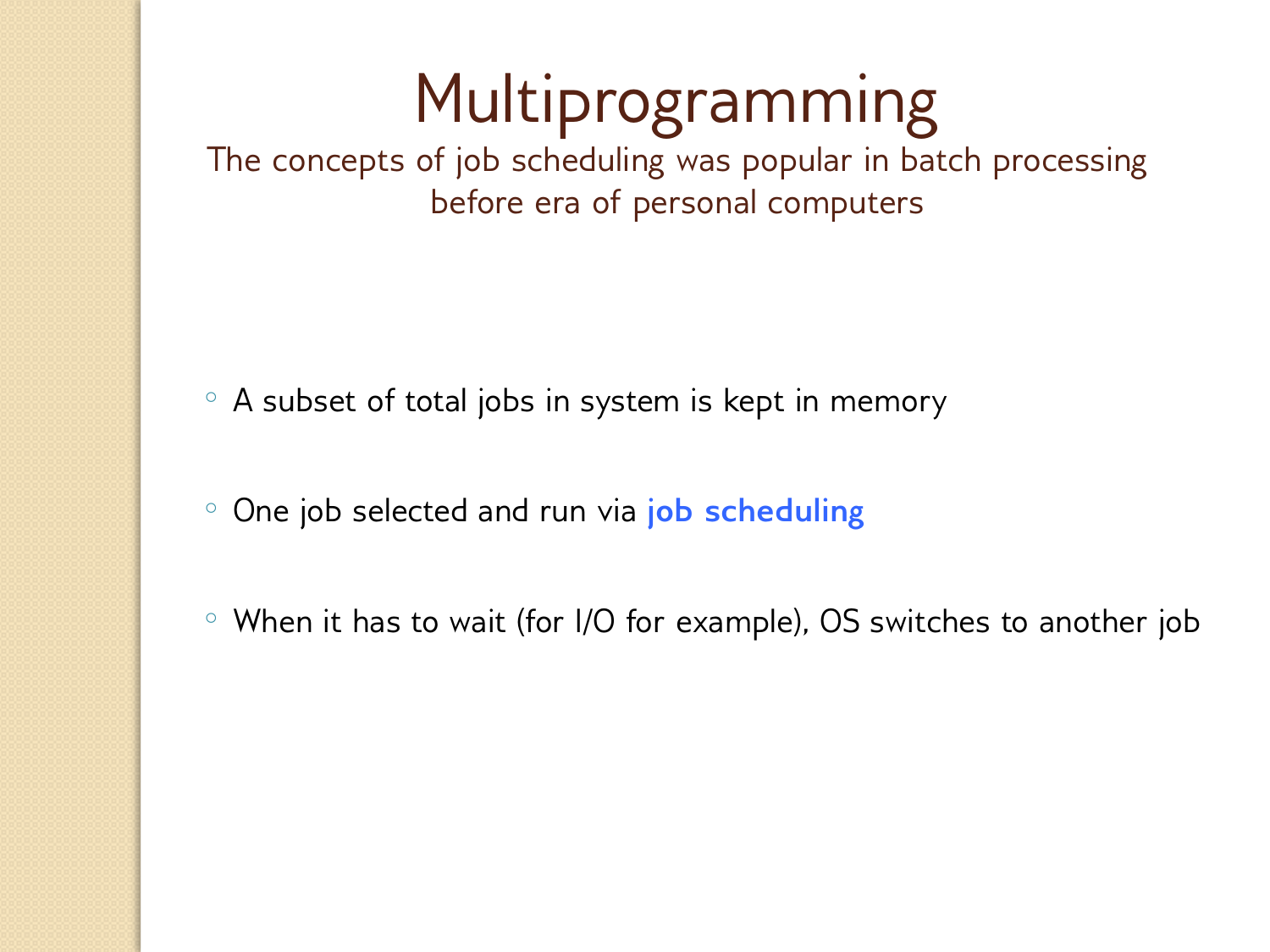

Multiprogramming
The concepts of job scheduling was popular in batch processing before era of personal computers

A subset of total jobs in system is kept in memory

One job selected and run via job scheduling

When it has to wait (for I/O for example), OS switches to another job